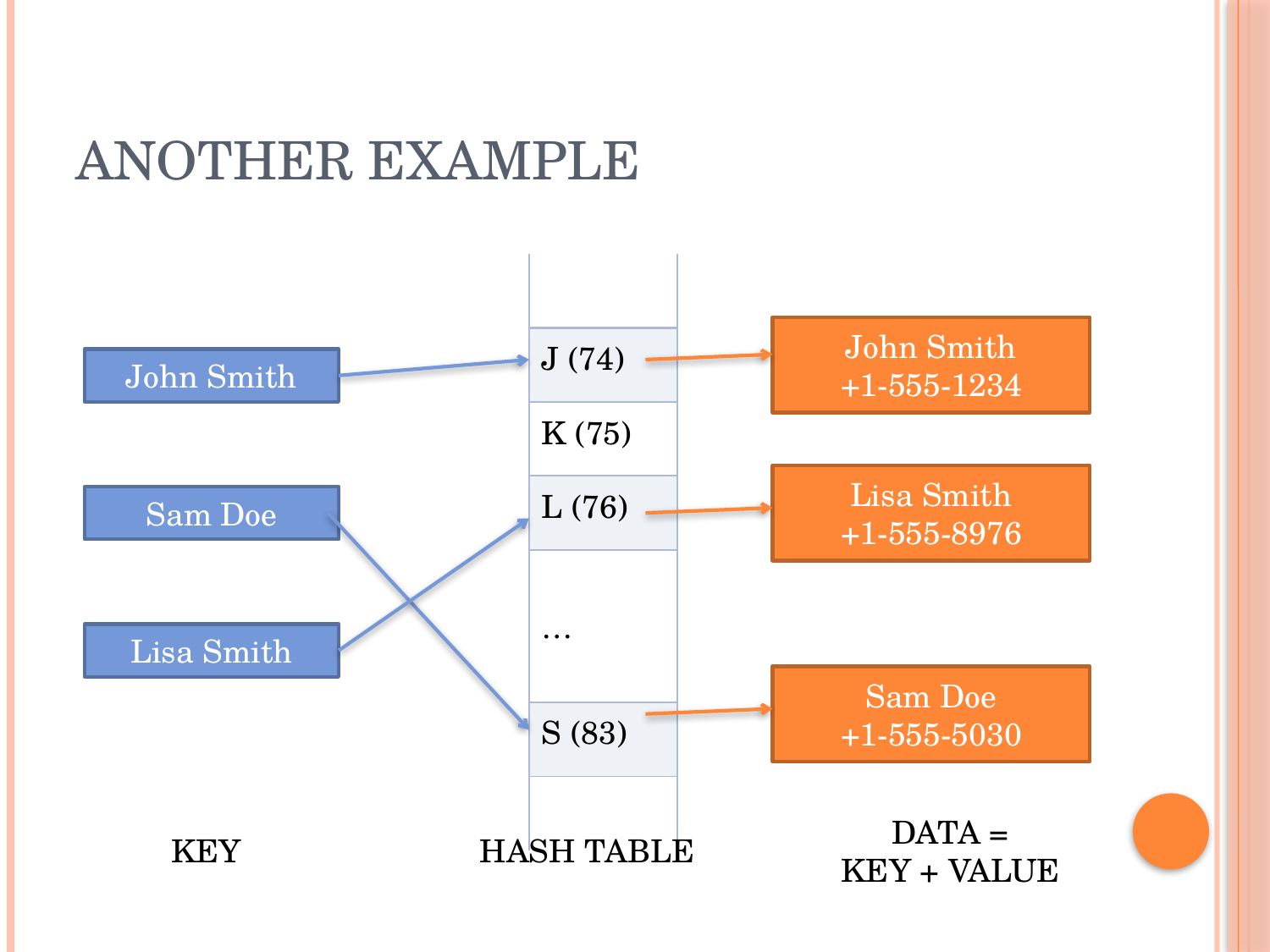

# Another Example
|  |
| --- |
| J (74) |
| K (75) |
| L (76) |
| … |
| S (83) |
|  |
John Smith
+1-555-1234
Lisa Smith
+1-555-8976
Sam Doe
+1-555-5030
DATA =
KEY + VALUE
John Smith
Sam Doe
Lisa Smith
KEY
HASH TABLE